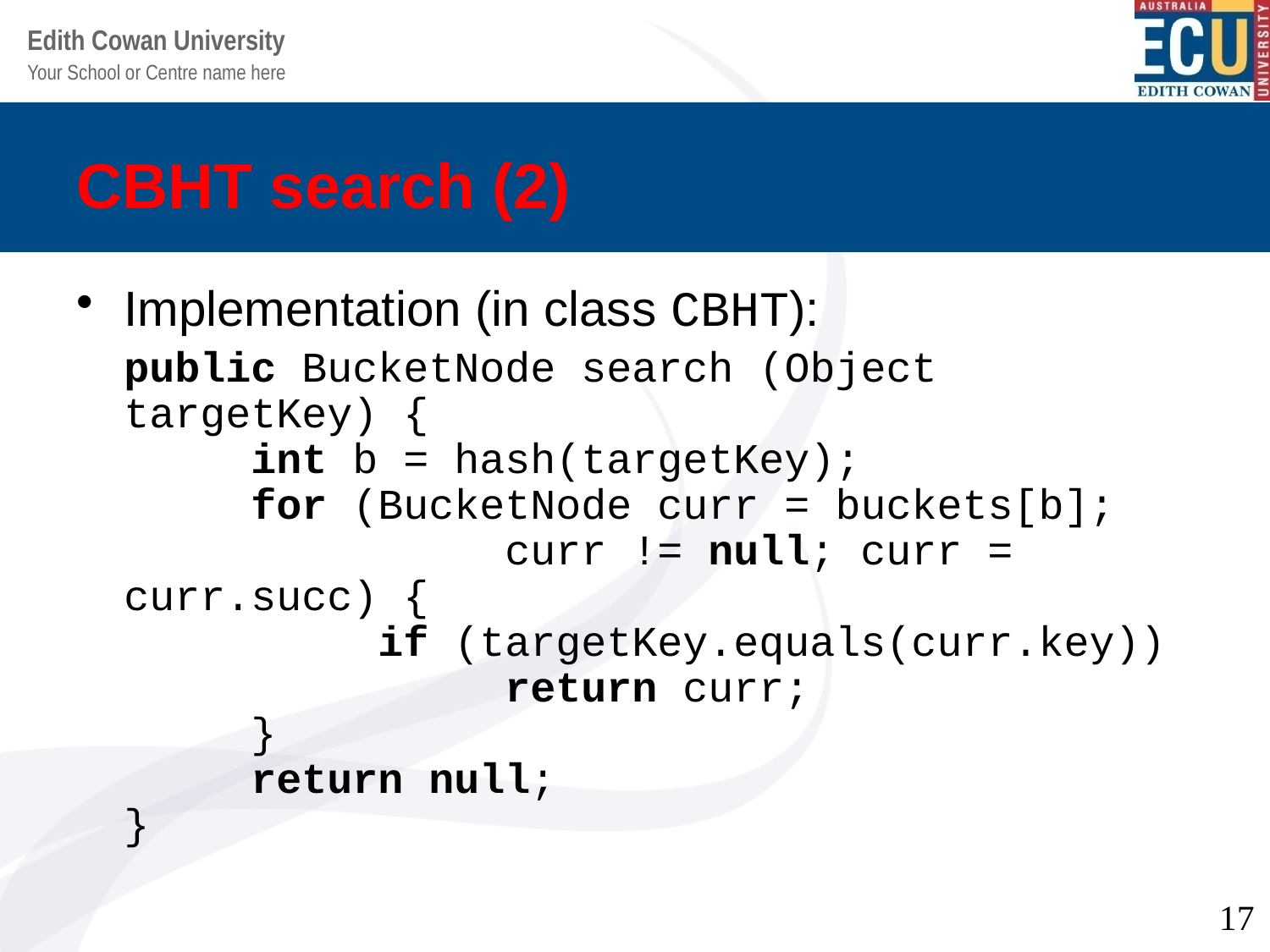

# CBHT search (2)
Implementation (in class CBHT):
	public BucketNode search (Object targetKey) {
	int b = hash(targetKey);
	for (BucketNode curr = buckets[b];
			curr != null; curr = curr.succ) {
		if (targetKey.equals(curr.key))
			return curr;
	}
	return null;
}
17